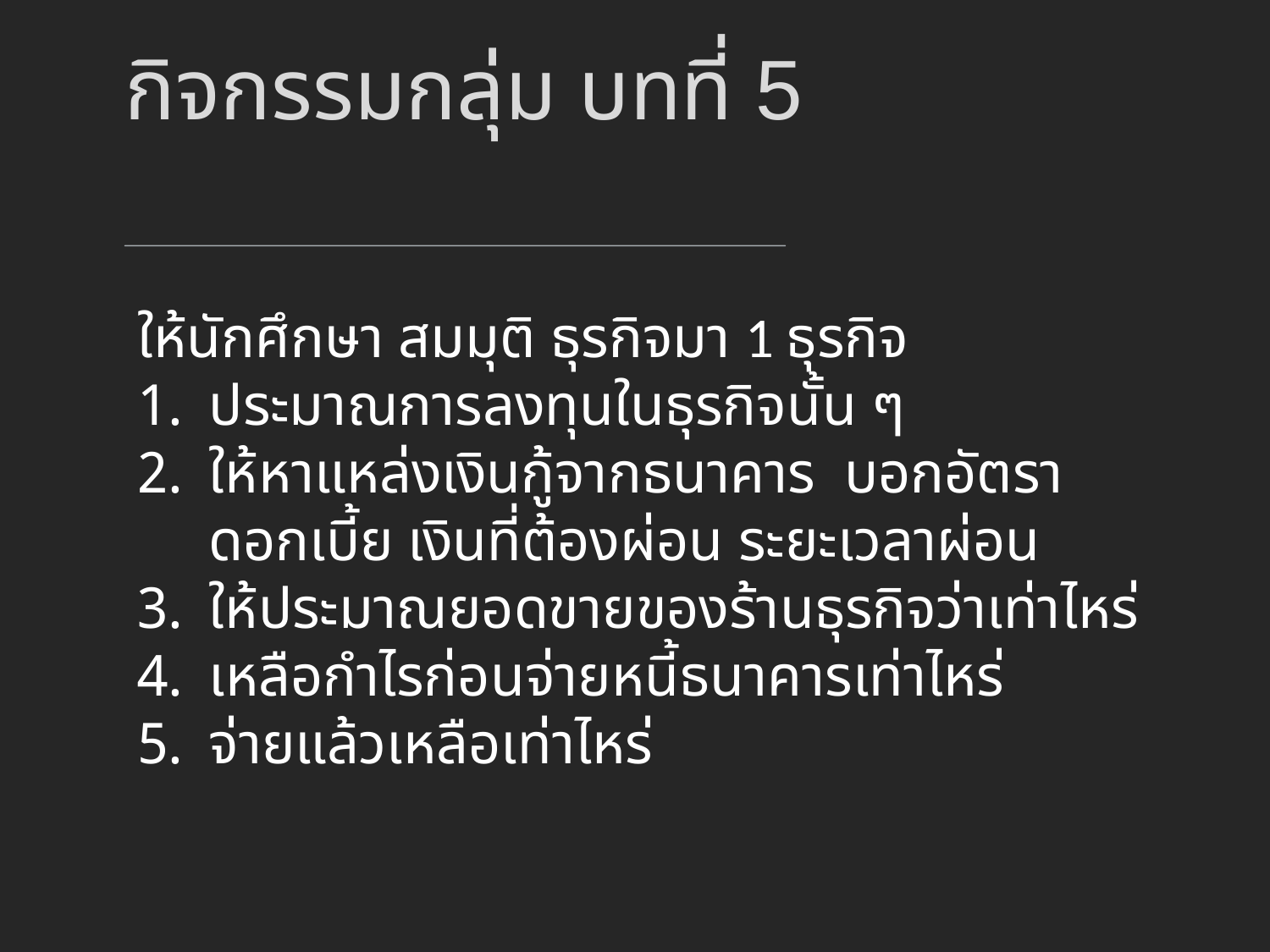

กิจกรรมกลุ่ม บทที่ 5

ให้นักศึกษา สมมุติ ธุรกิจมา 1 ธุรกิจ
ประมาณการลงทุนในธุรกิจนั้น ๆ
ให้หาแหล่งเงินกู้จากธนาคาร  บอกอัตราดอกเบี้ย เงินที่ต้องผ่อน ระยะเวลาผ่อน
ให้ประมาณยอดขายของร้านธุรกิจว่าเท่าไหร่
เหลือกำไรก่อนจ่ายหนี้ธนาคารเท่าไหร่
จ่ายแล้วเหลือเท่าไหร่